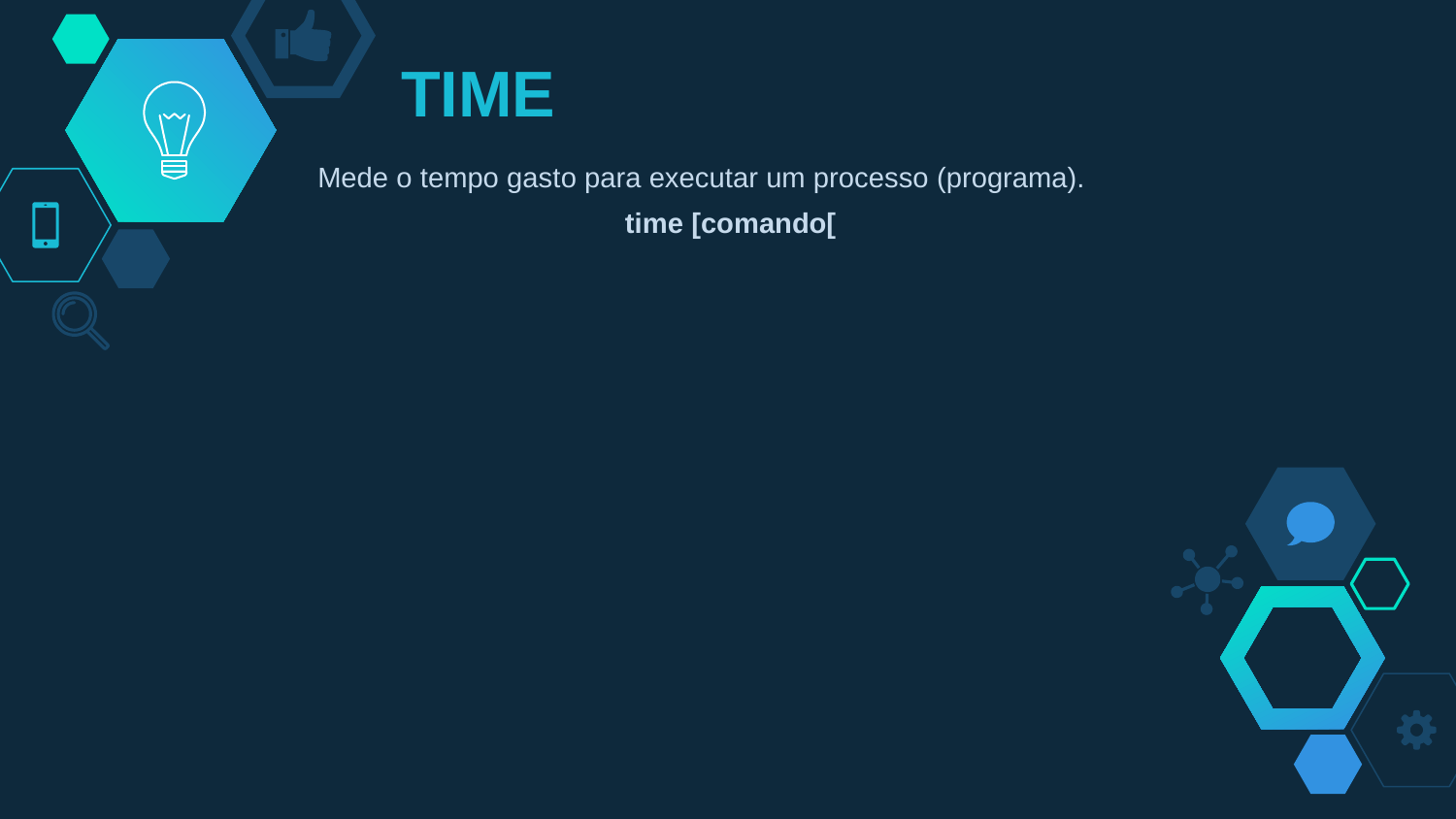

# TIME
Mede o tempo gasto para executar um processo (programa).
time [comando[